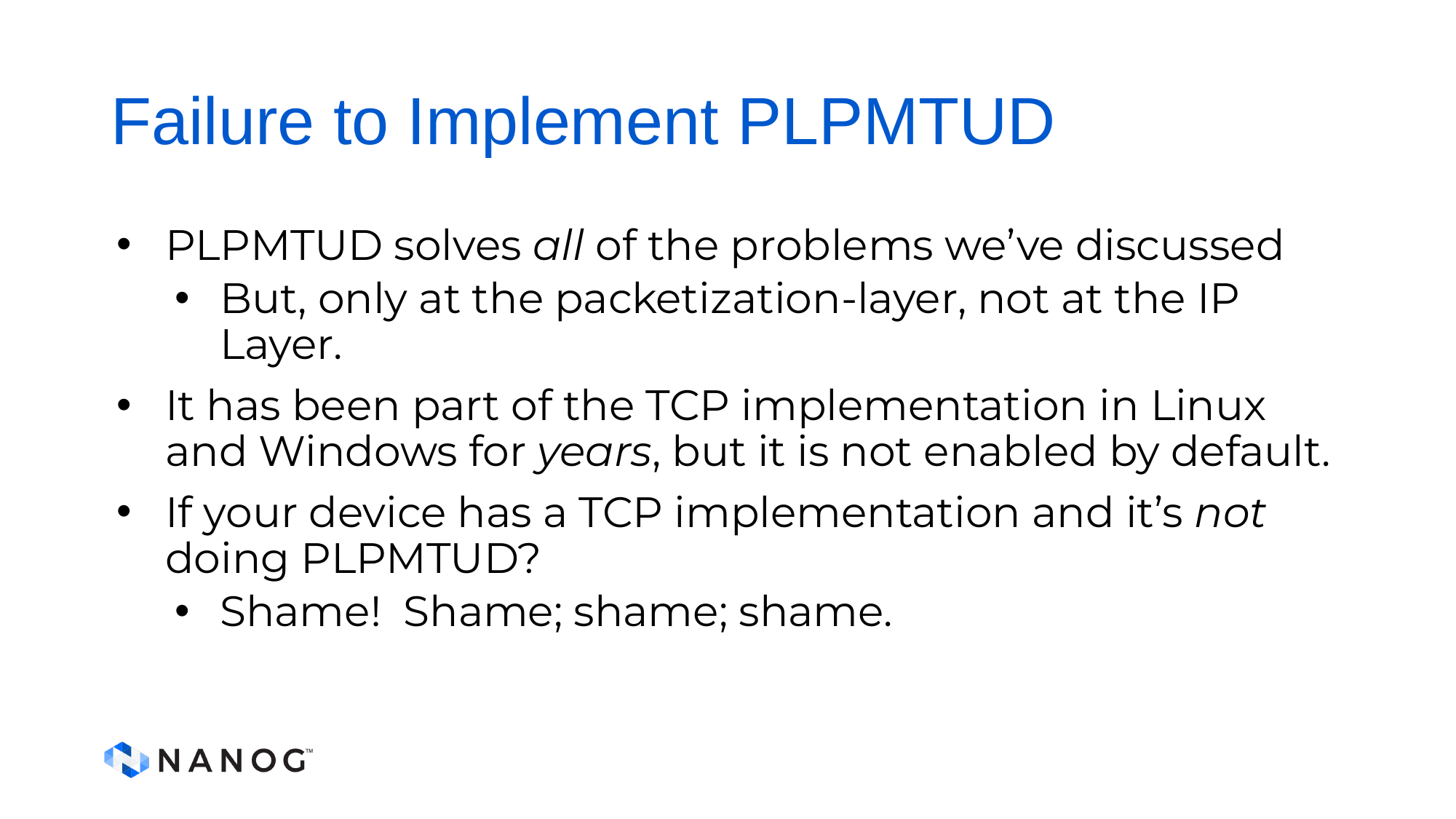

# Failure to Implement PLPMTUD
PLPMTUD solves all of the problems we’ve discussed
But, only at the packetization-layer, not at the IP Layer.
It has been part of the TCP implementation in Linux and Windows for years, but it is not enabled by default.
If your device has a TCP implementation and it’s not doing PLPMTUD?
Shame!  Shame; shame; shame.